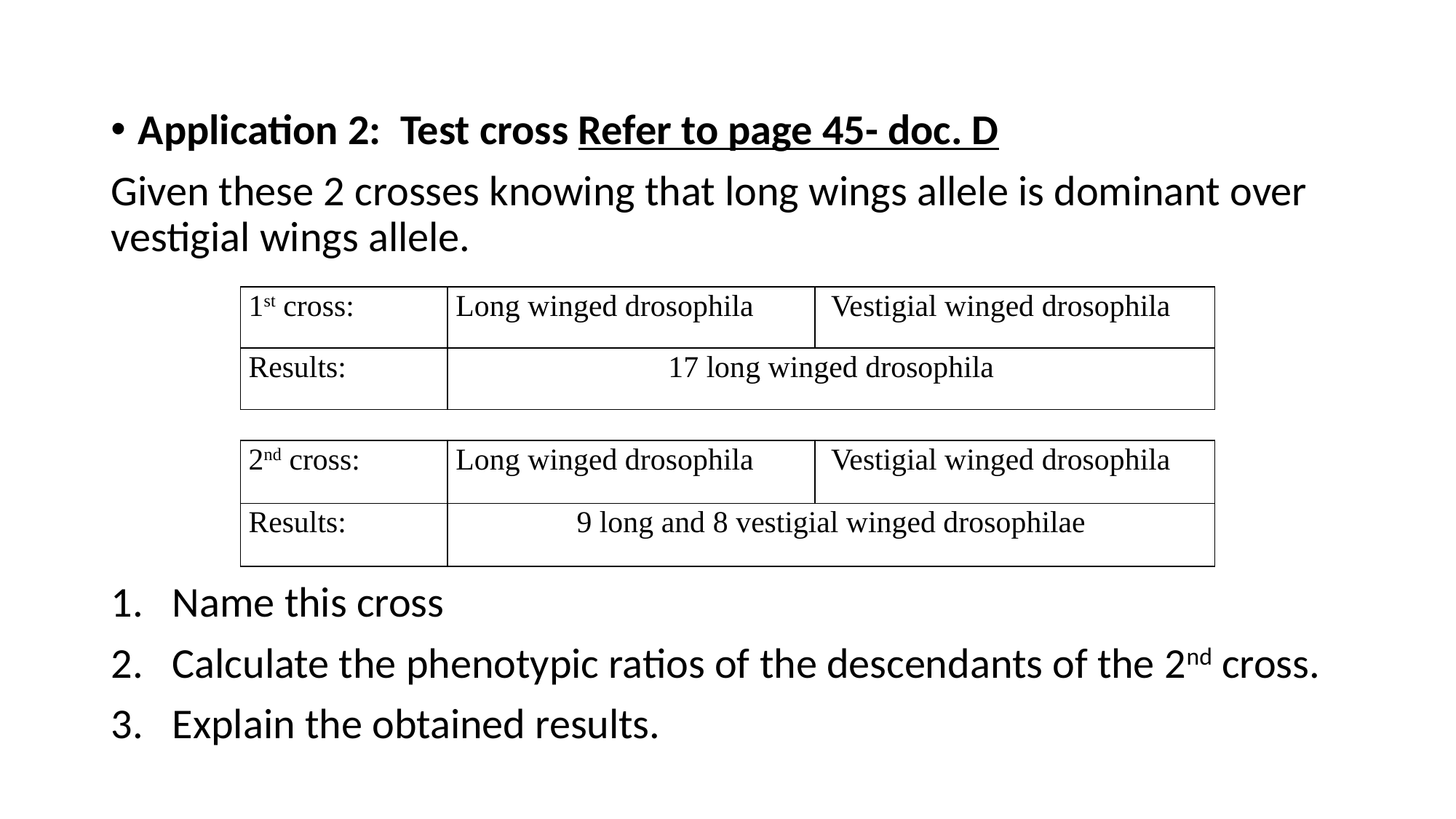

Application 2:  Test cross Refer to page 45- doc. D
Given these 2 crosses knowing that long wings allele is dominant over vestigial wings allele.

Name this cross
Calculate the phenotypic ratios of the descendants of the 2nd cross.
Explain the obtained results.

| 1st cross: | Long winged drosophila | Vestigial winged drosophila |
| --- | --- | --- |
| Results: | 17 long winged drosophila |  |
| 2nd cross: | Long winged drosophila | Vestigial winged drosophila |
| --- | --- | --- |
| Results: | 9 long and 8 vestigial winged drosophilae |  |